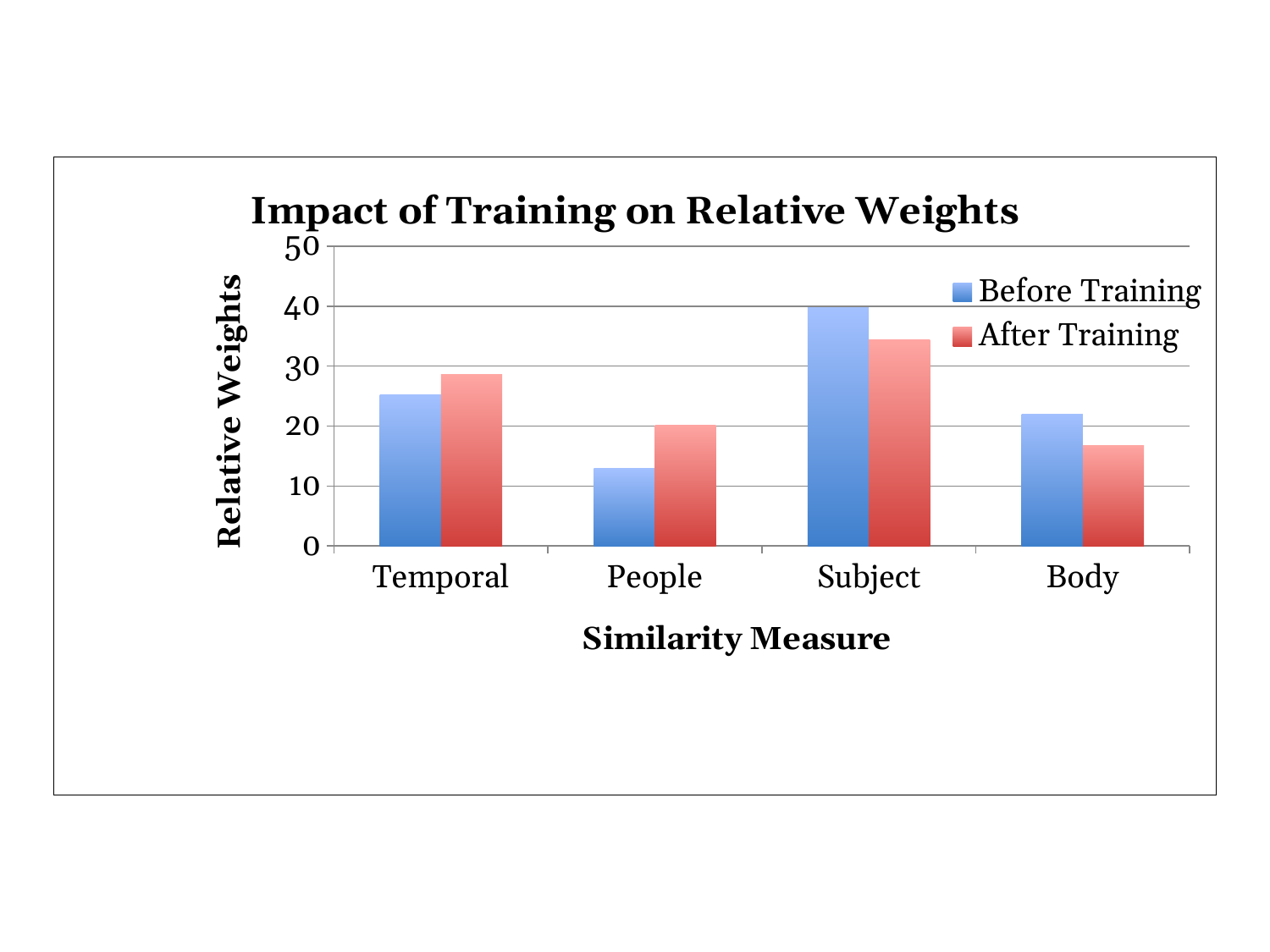

### Chart: Impact of Training on Relative Weights

| Category | Before Training | After Training |
|---|---|---|
| Temporal | 25.2 | 28.6 |
| People | 13.0 | 20.2 |
| Subject | 39.8 | 34.4 |
| Body | 22.0 | 16.8 |